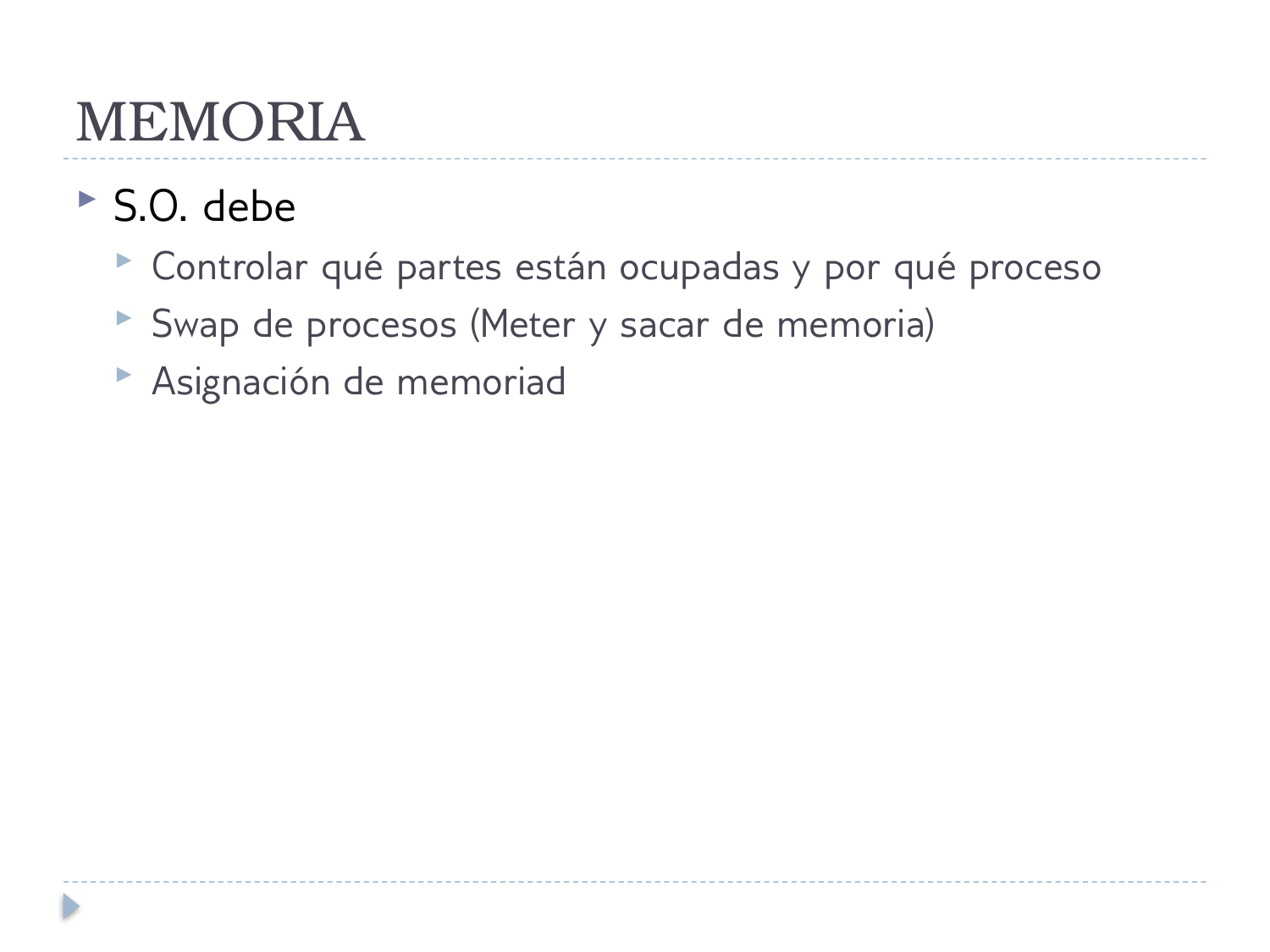

# MEMORIA
S.O. debe
Controlar qué partes están ocupadas y por qué proceso
Swap de procesos (Meter y sacar de memoria)
Asignación de memoriad